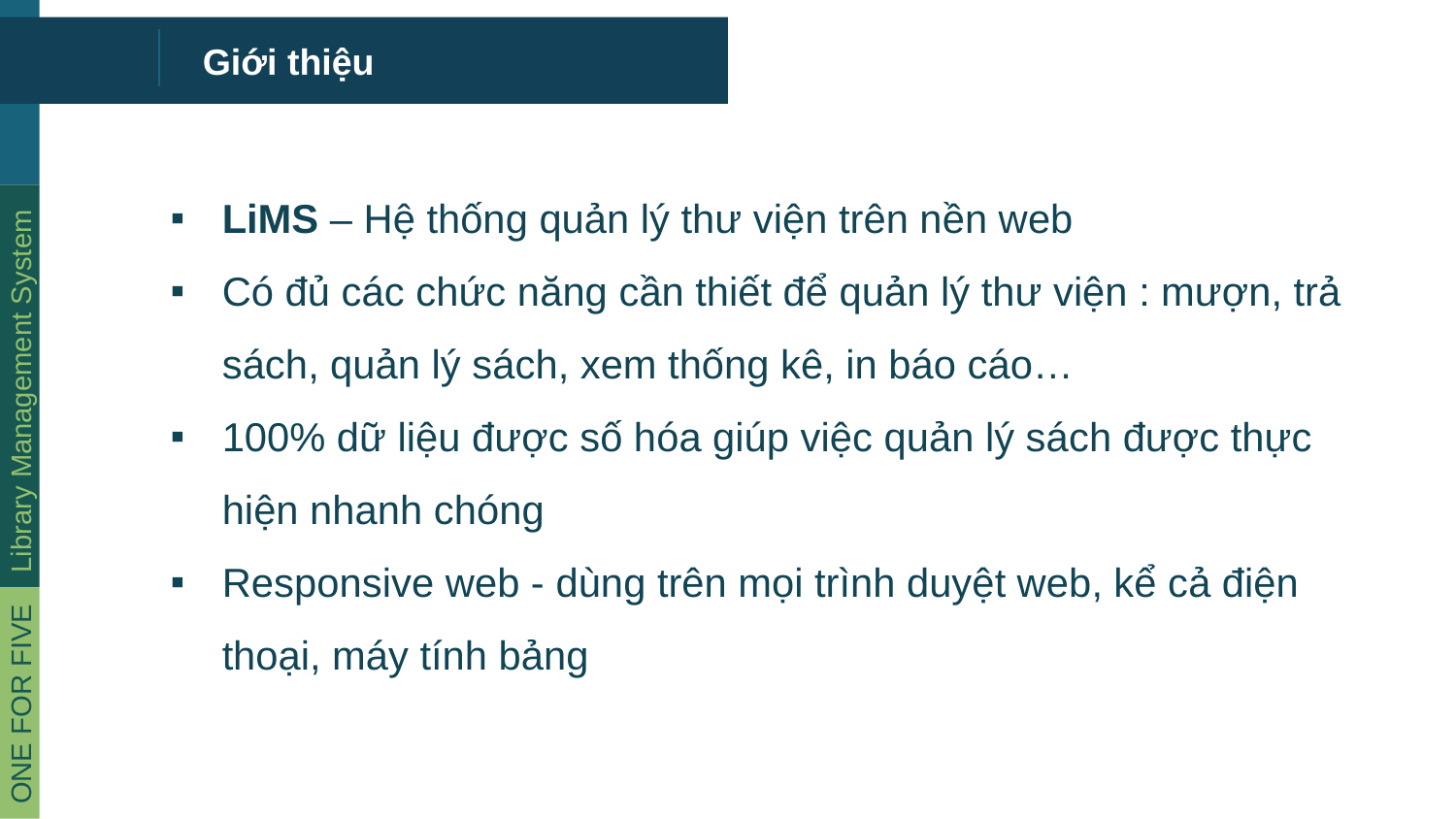

# Giới thiệu
LiMS – Hệ thống quản lý thư viện trên nền web
Có đủ các chức năng cần thiết để quản lý thư viện : mượn, trả sách, quản lý sách, xem thống kê, in báo cáo…
100% dữ liệu được số hóa giúp việc quản lý sách được thực hiện nhanh chóng
Responsive web - dùng trên mọi trình duyệt web, kể cả điện thoại, máy tính bảng